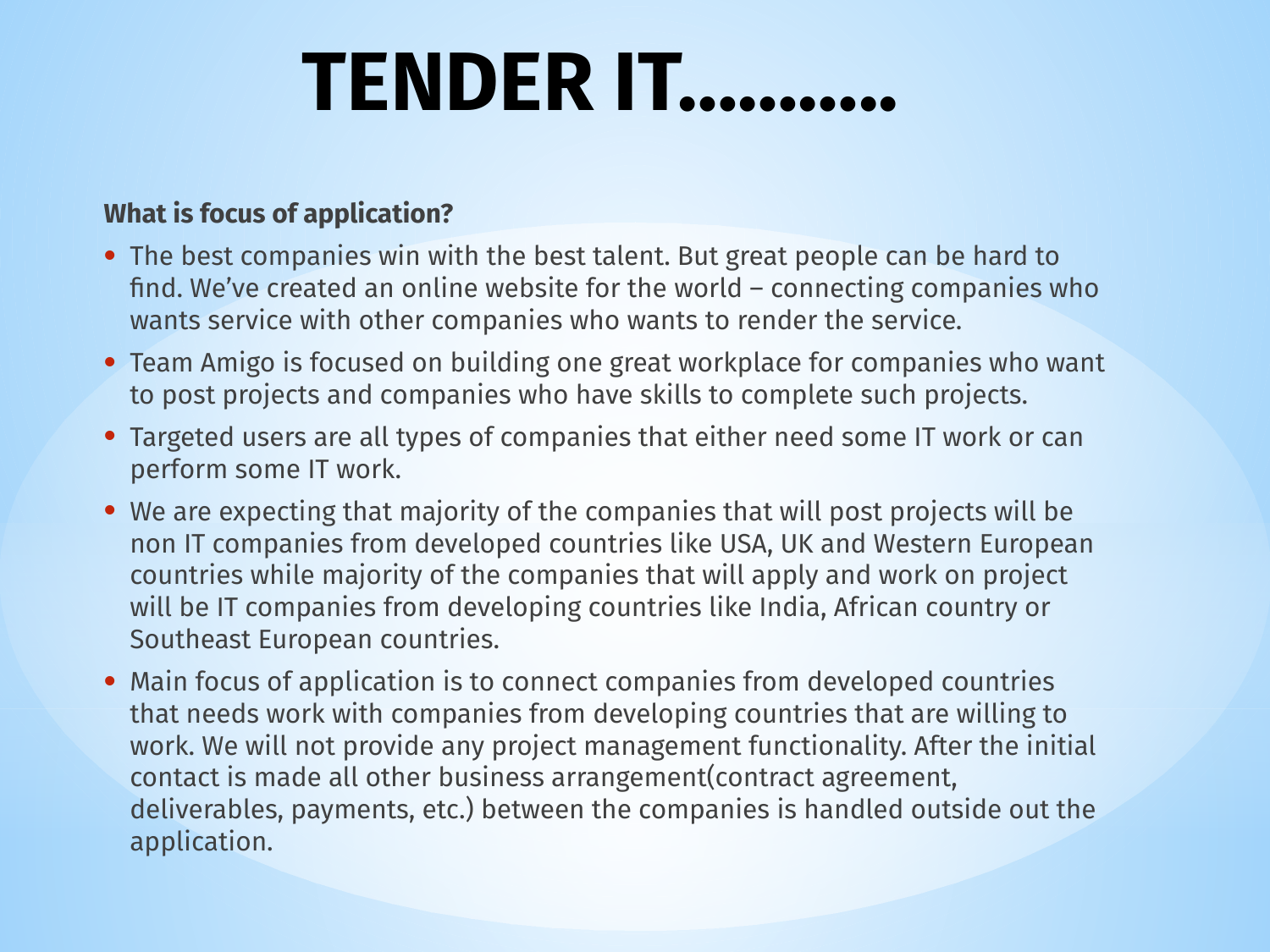

# TENDER IT………..
What is focus of application?
The best companies win with the best talent. But great people can be hard to find. We’ve created an online website for the world – connecting companies who wants service with other companies who wants to render the service.
Team Amigo is focused on building one great workplace for companies who want to post projects and companies who have skills to complete such projects.
Targeted users are all types of companies that either need some IT work or can perform some IT work.
We are expecting that majority of the companies that will post projects will be non IT companies from developed countries like USA, UK and Western European countries while majority of the companies that will apply and work on project will be IT companies from developing countries like India, African country or Southeast European countries.
Main focus of application is to connect companies from developed countries that needs work with companies from developing countries that are willing to work. We will not provide any project management functionality. After the initial contact is made all other business arrangement(contract agreement, deliverables, payments, etc.) between the companies is handled outside out the application.